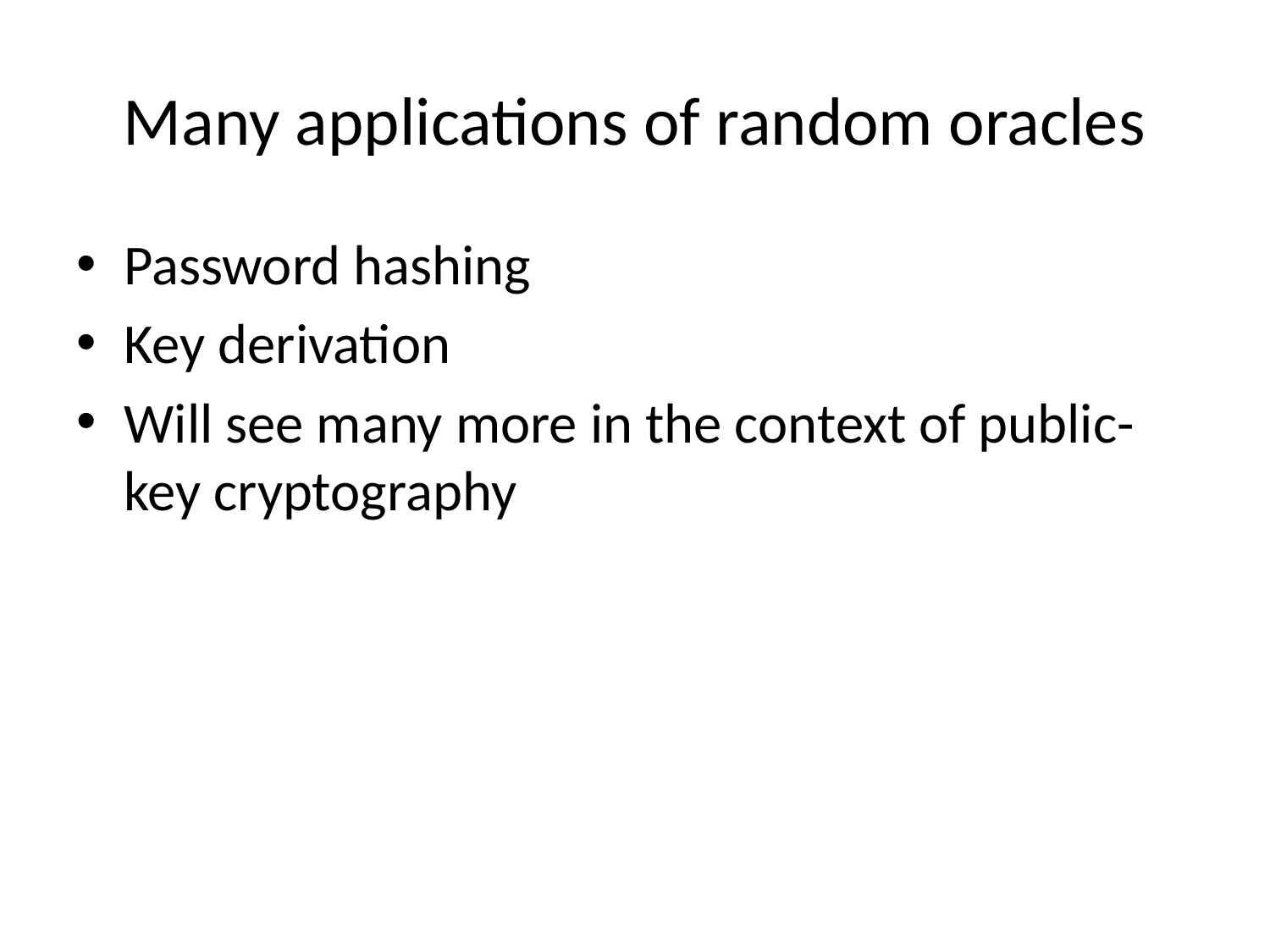

# Many applications of random oracles
Password hashing
Key derivation
Will see many more in the context of public-key cryptography